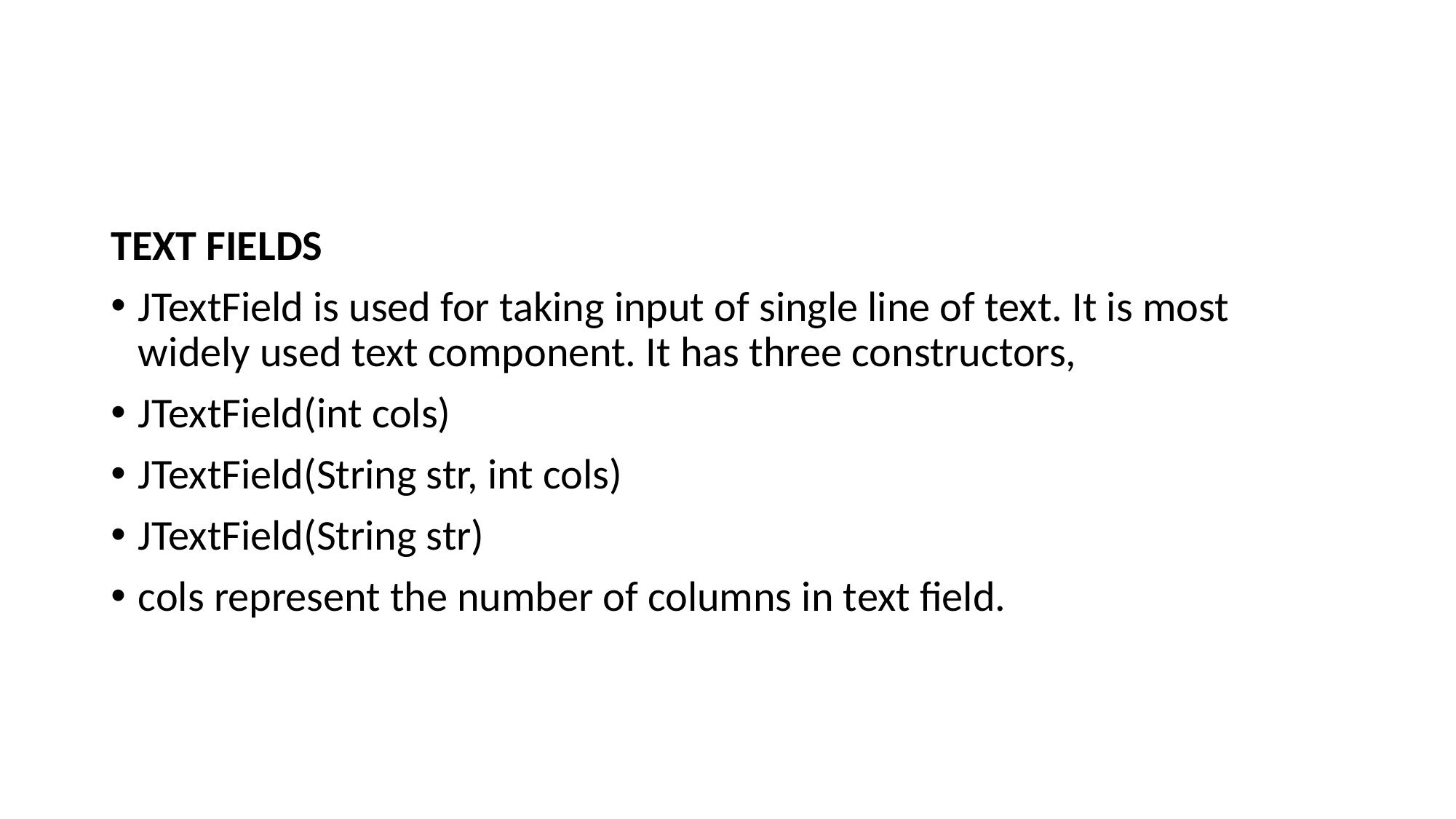

#
TEXT FIELDS
JTextField is used for taking input of single line of text. It is most widely used text component. It has three constructors,
JTextField(int cols)
JTextField(String str, int cols)
JTextField(String str)
cols represent the number of columns in text field.